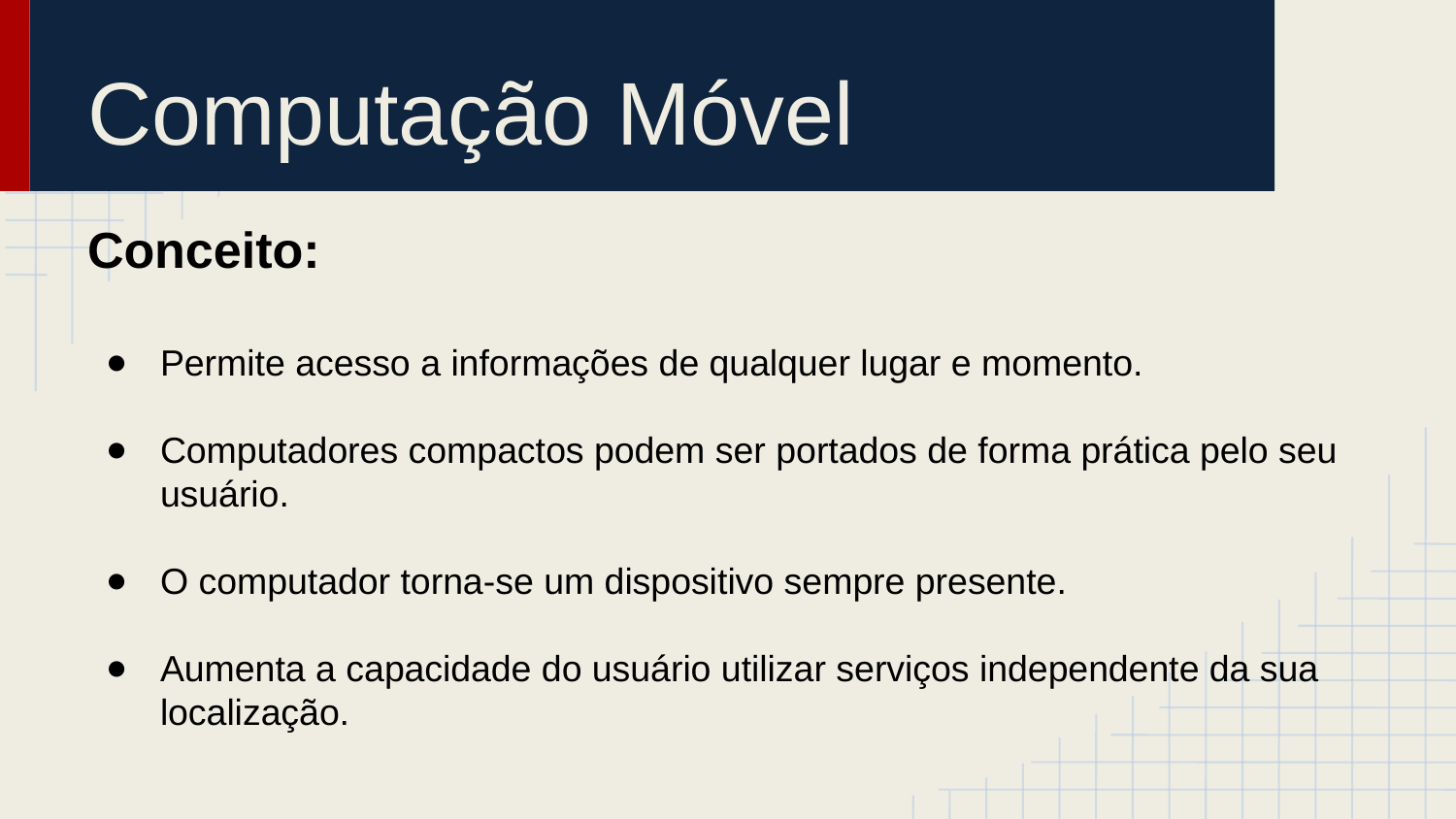

# Computação Móvel
Conceito:

Permite acesso a informações de qualquer lugar e momento.

Computadores compactos podem ser portados de forma prática pelo seu usuário.

O computador torna-se um dispositivo sempre presente.

Aumenta a capacidade do usuário utilizar serviços independente da sua localização.